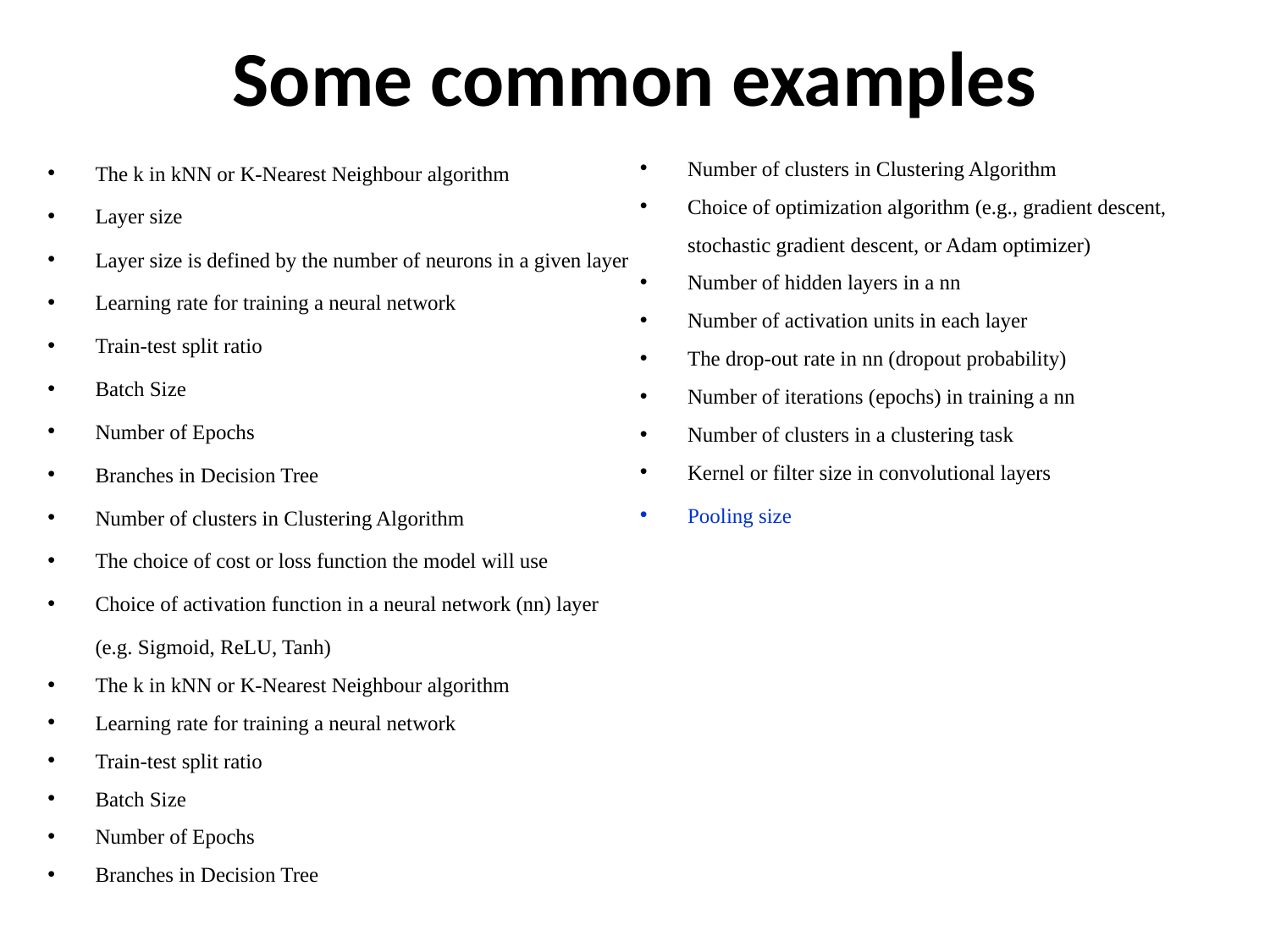

# Some common examples
The k in kNN or K-Nearest Neighbour algorithm
Layer size
Layer size is defined by the number of neurons in a given layer
Learning rate for training a neural network
Train-test split ratio
Batch Size
Number of Epochs
Branches in Decision Tree
Number of clusters in Clustering Algorithm
The choice of cost or loss function the model will use
Choice of activation function in a neural network (nn) layer (e.g. Sigmoid, ReLU, Tanh)
The k in kNN or K-Nearest Neighbour algorithm
Learning rate for training a neural network
Train-test split ratio
Batch Size
Number of Epochs
Branches in Decision Tree
Number of clusters in Clustering Algorithm
Choice of optimization algorithm (e.g., gradient descent, stochastic gradient descent, or Adam optimizer)
Number of hidden layers in a nn
Number of activation units in each layer
The drop-out rate in nn (dropout probability)
Number of iterations (epochs) in training a nn
Number of clusters in a clustering task
Kernel or filter size in convolutional layers
Pooling size